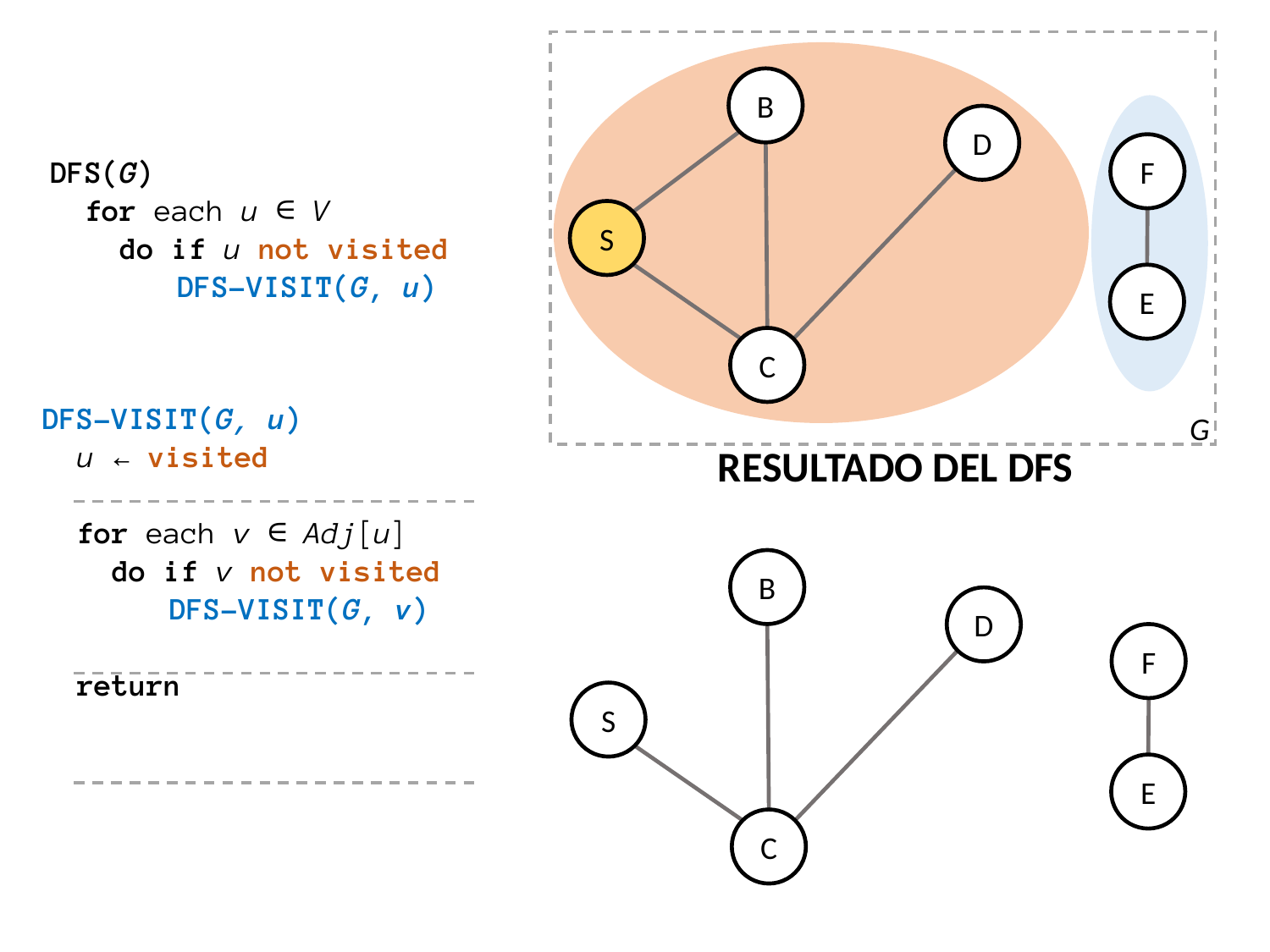

B

D
F
DFS(G)
  for each u ∈ V
    do if u not visited
	DFS-VISIT(G, u)
S
E
C
DFS-VISIT(G, u)
  u ← visited

  for each v ∈ Adj[u]
    do if v not visited
	DFS-VISIT(G, v)

  return

G
RESULTADO DEL DFS
B
D
F
S
E
C